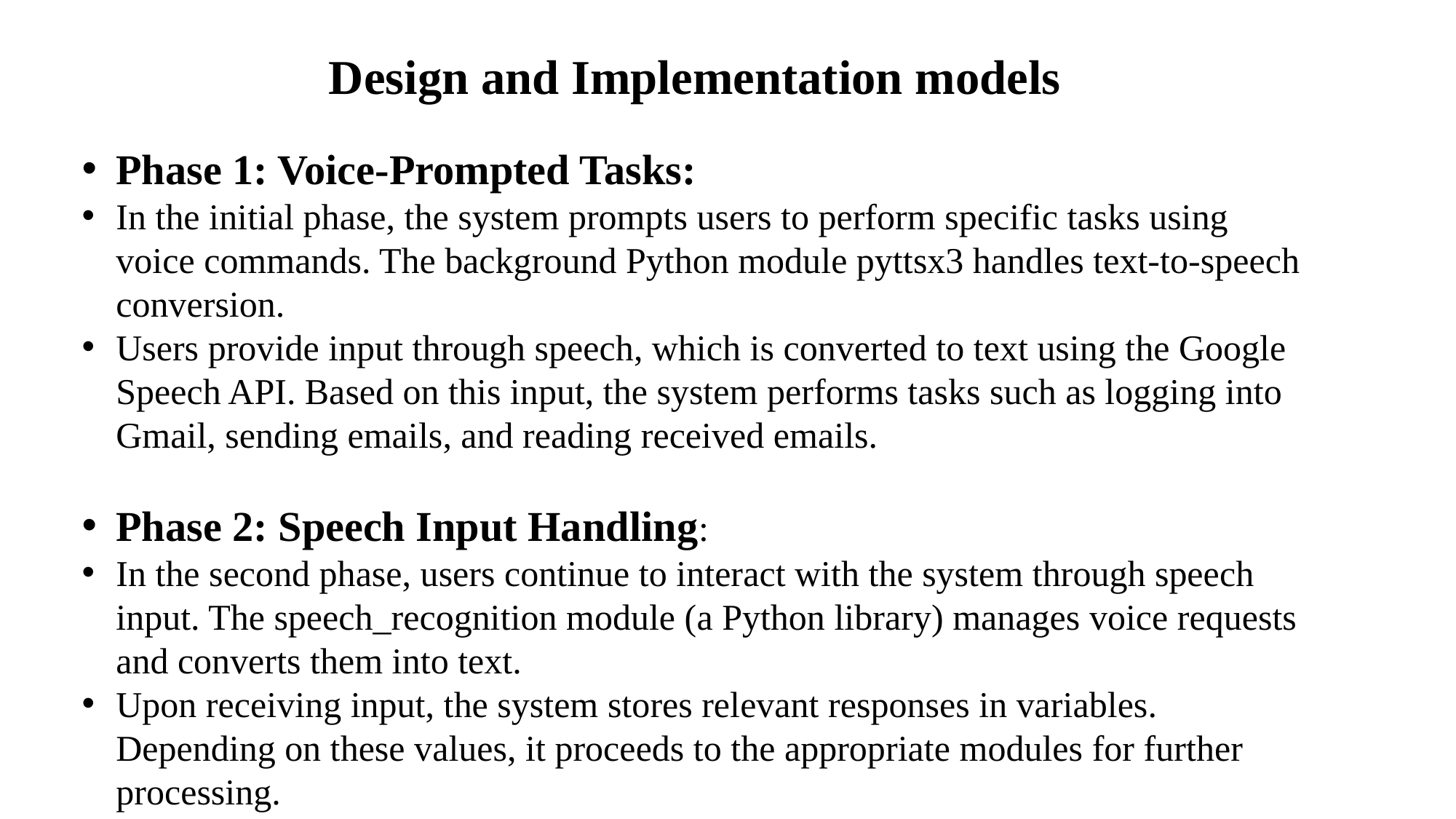

# Design and Implementation models
Phase 1: Voice-Prompted Tasks:
In the initial phase, the system prompts users to perform specific tasks using voice commands. The background Python module pyttsx3 handles text-to-speech conversion.
Users provide input through speech, which is converted to text using the Google Speech API. Based on this input, the system performs tasks such as logging into Gmail, sending emails, and reading received emails.

Phase 2: Speech Input Handling:
In the second phase, users continue to interact with the system through speech input. The speech_recognition module (a Python library) manages voice requests and converts them into text.
Upon receiving input, the system stores relevant responses in variables. Depending on these values, it proceeds to the appropriate modules for further processing.